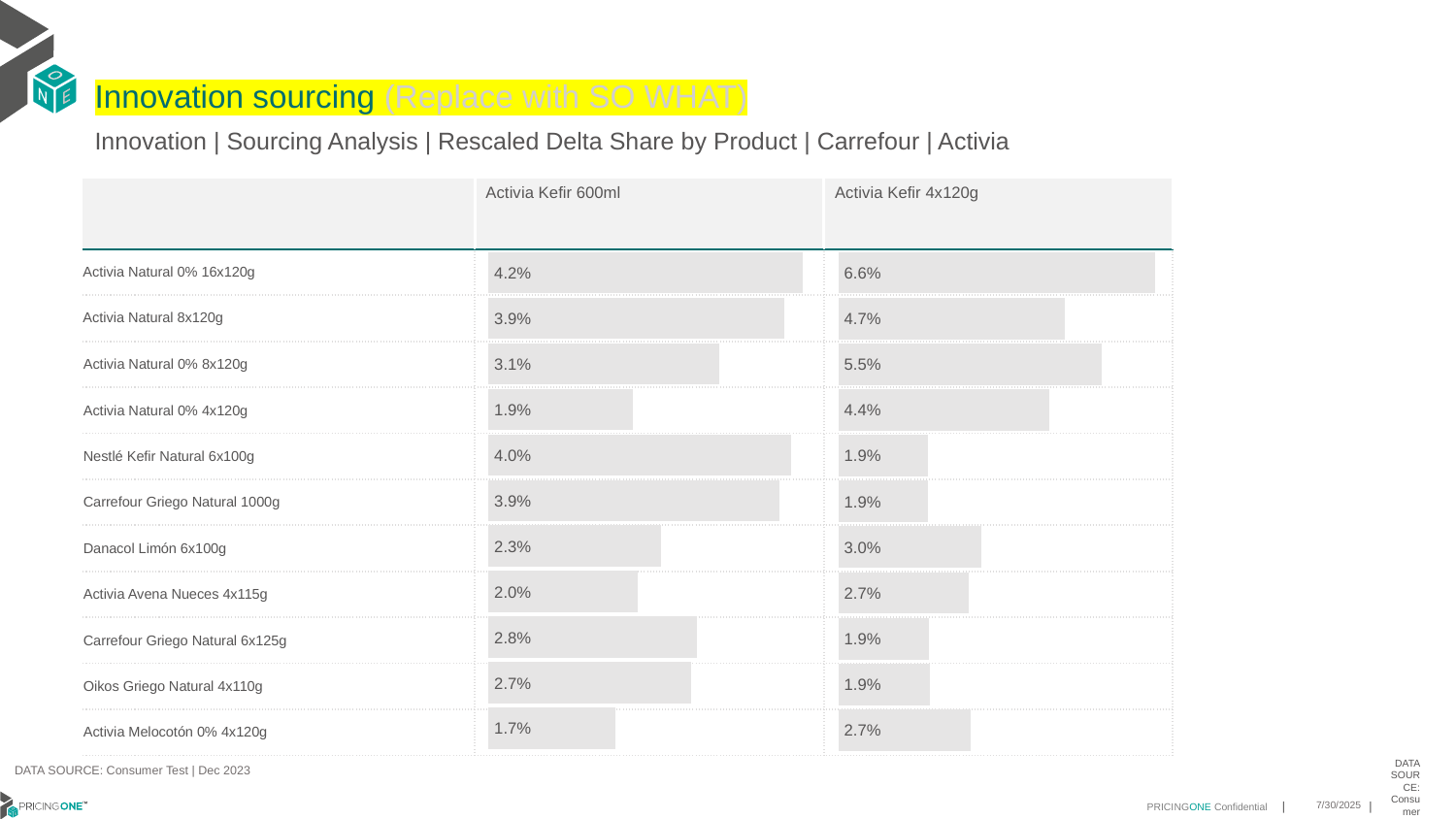

# Innovation sourcing (Replace with SO WHAT)
Innovation | Sourcing Analysis | Rescaled Delta Share by Product | Carrefour | Activia
|  | Activia Kefir 600ml | Activia Kefir 4x120g |
| --- | --- | --- |
| Activia Natural 0% 16x120g |  |  |
| Activia Natural 8x120g |  |  |
| Activia Natural 0% 8x120g |  |  |
| Activia Natural 0% 4x120g |  |  |
| Nestlé Kefir Natural 6x100g |  |  |
| Carrefour Griego Natural 1000g |  |  |
| Danacol Limón 6x100g |  |  |
| Activia Avena Nueces 4x115g |  |  |
| Carrefour Griego Natural 6x125g |  |  |
| Oikos Griego Natural 4x110g |  |  |
| Activia Melocotón 0% 4x120g |  |  |

### Chart

| Category | Activia Kefir 4x120g |
|---|---|
| Activia Natural 0% 16x120g | 0.06601985884086918 |
| Activia Natural 8x120g | 0.047147546395325486 |
| Activia Natural 0% 8x120g | 0.05484987191902329 |
| Activia Natural 0% 4x120g | 0.04393999983286215 |
| Nestlé Kefir Natural 6x100g | 0.018669275678269835 |
| Carrefour Griego Natural 1000g | 0.018658948027865083 |
| Danacol Limón 6x100g | 0.02968434272254415 |
| Activia Avena Nueces 4x115g | 0.027205026400726078 |
| Carrefour Griego Natural 6x125g | 0.018774774196949475 |
| Oikos Griego Natural 4x110g | 0.019023533408896585 |
| Activia Melocotón 0% 4x120g | 0.02748281554373269 |

### Chart

| Category | Activia Kefir 600ml |
|---|---|
| Activia Natural 0% 16x120g | 0.04186981671837691 |
| Activia Natural 8x120g | 0.03938839962760379 |
| Activia Natural 0% 8x120g | 0.030822911443621478 |
| Activia Natural 0% 4x120g | 0.019195645998809505 |
| Nestlé Kefir Natural 6x100g | 0.04038420022690257 |
| Carrefour Griego Natural 1000g | 0.03874385745765868 |
| Danacol Limón 6x100g | 0.02294048323920627 |
| Activia Avena Nueces 4x115g | 0.01988915265978164 |
| Carrefour Griego Natural 6x125g | 0.027761479090122665 |
| Oikos Griego Natural 4x110g | 0.026976371602851677 |
| Activia Melocotón 0% 4x120g | 0.016855296970186482 |
DATA SOURCE: Consumer Test | Dec 2023

7/30/2025
DATA SOURCE: Consumer Test | April 2025